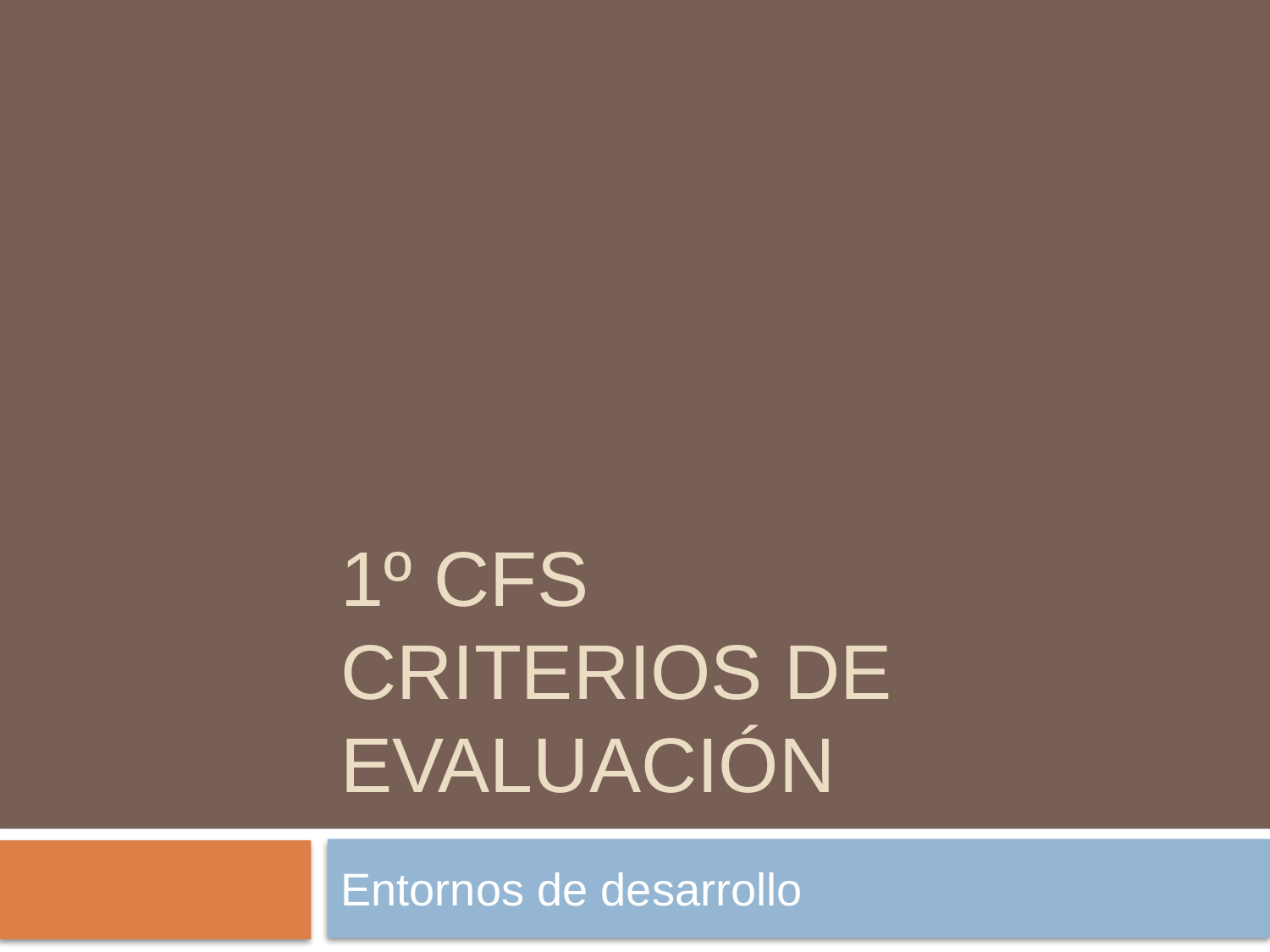

# 1º CFS Criterios de evaluación
Entornos de desarrollo